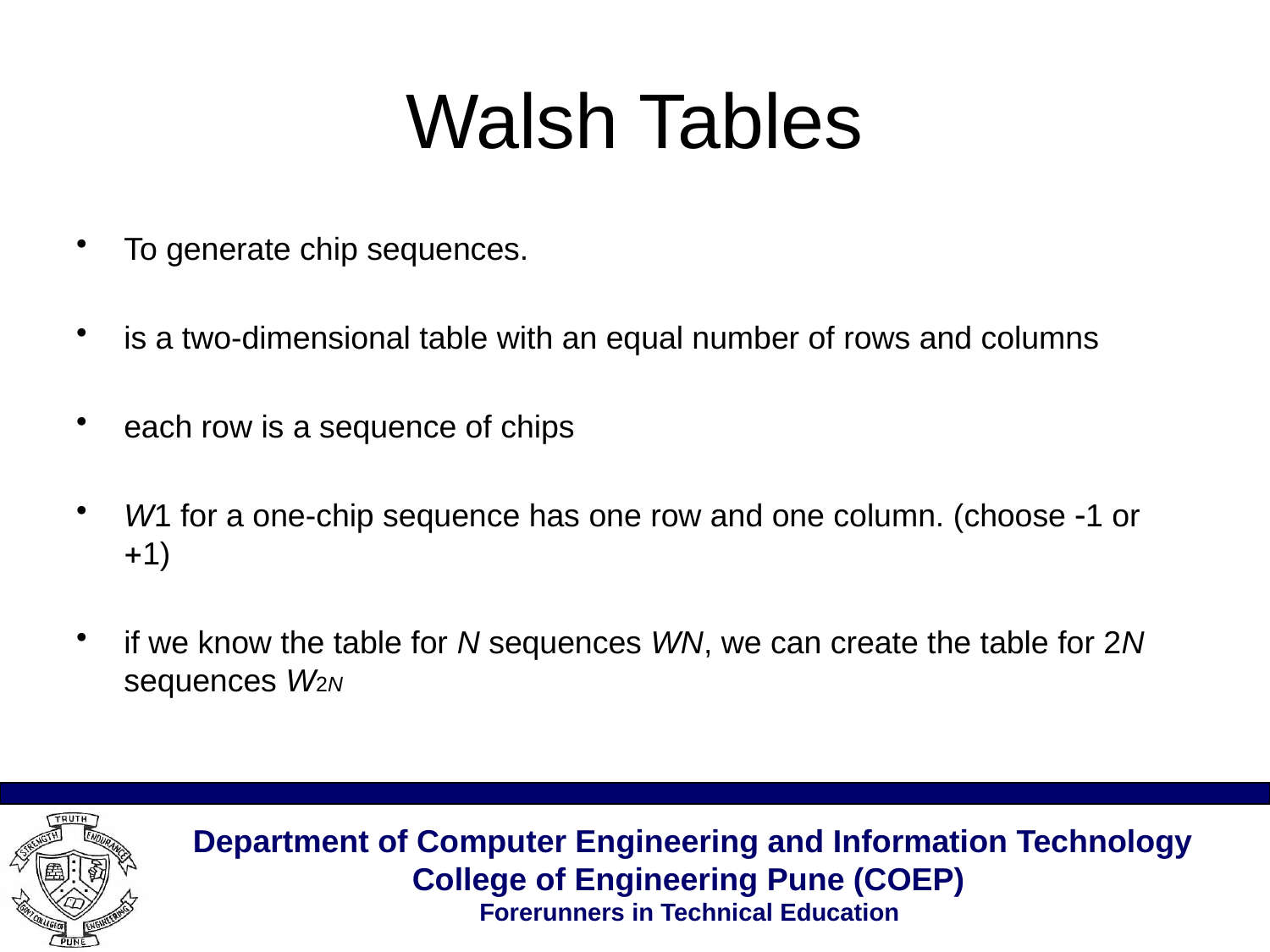

# Walsh Tables
To generate chip sequences.

is a two-dimensional table with an equal number of rows and columns

each row is a sequence of chips

W1 for a one-chip sequence has one row and one column. (choose −1 or +1)

if we know the table for N sequences WN, we can create the table for 2N sequences W2N